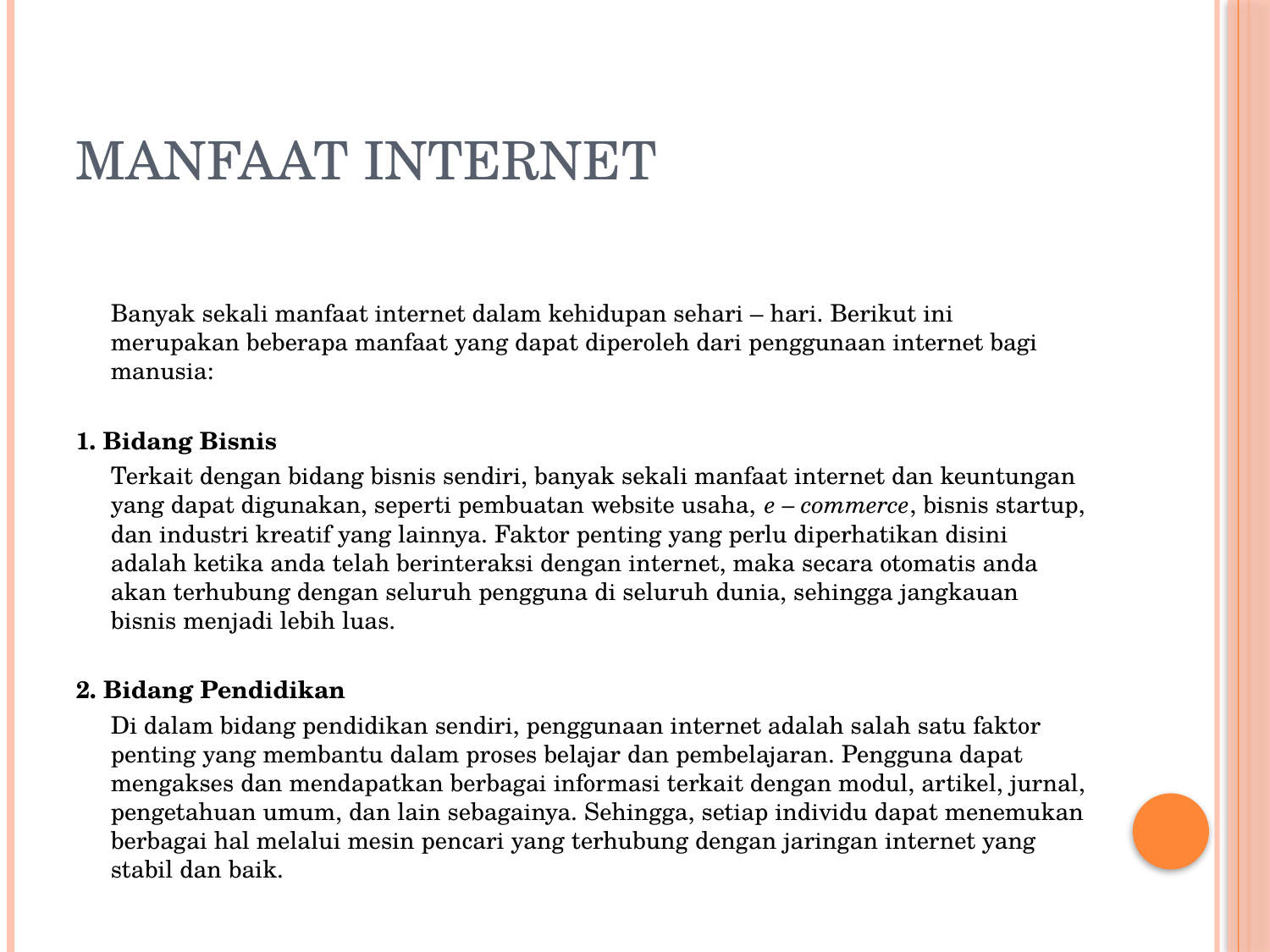

# Manfaat internet

	Banyak sekali manfaat internet dalam kehidupan sehari – hari. Berikut ini merupakan beberapa manfaat yang dapat diperoleh dari penggunaan internet bagi manusia:

1. Bidang Bisnis
	Terkait dengan bidang bisnis sendiri, banyak sekali manfaat internet dan keuntungan yang dapat digunakan, seperti pembuatan website usaha, e – commerce, bisnis startup, dan industri kreatif yang lainnya. Faktor penting yang perlu diperhatikan disini adalah ketika anda telah berinteraksi dengan internet, maka secara otomatis anda akan terhubung dengan seluruh pengguna di seluruh dunia, sehingga jangkauan bisnis menjadi lebih luas.

2. Bidang Pendidikan
	Di dalam bidang pendidikan sendiri, penggunaan internet adalah salah satu faktor penting yang membantu dalam proses belajar dan pembelajaran. Pengguna dapat mengakses dan mendapatkan berbagai informasi terkait dengan modul, artikel, jurnal, pengetahuan umum, dan lain sebagainya. Sehingga, setiap individu dapat menemukan berbagai hal melalui mesin pencari yang terhubung dengan jaringan internet yang stabil dan baik.